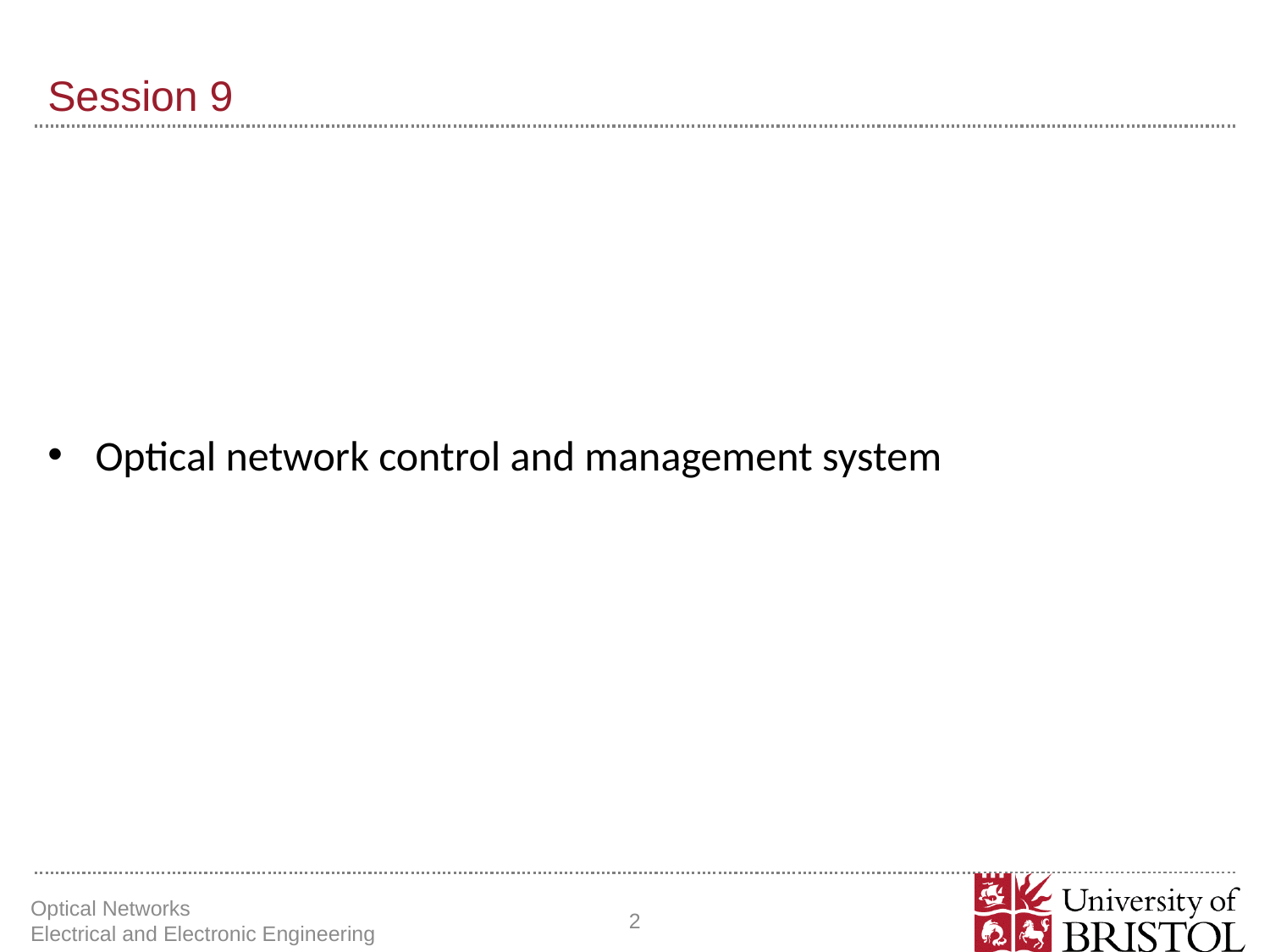

# Session 9

Optical network control and management system

Optical Networks                                                 Electrical and Electronic Engineering
2